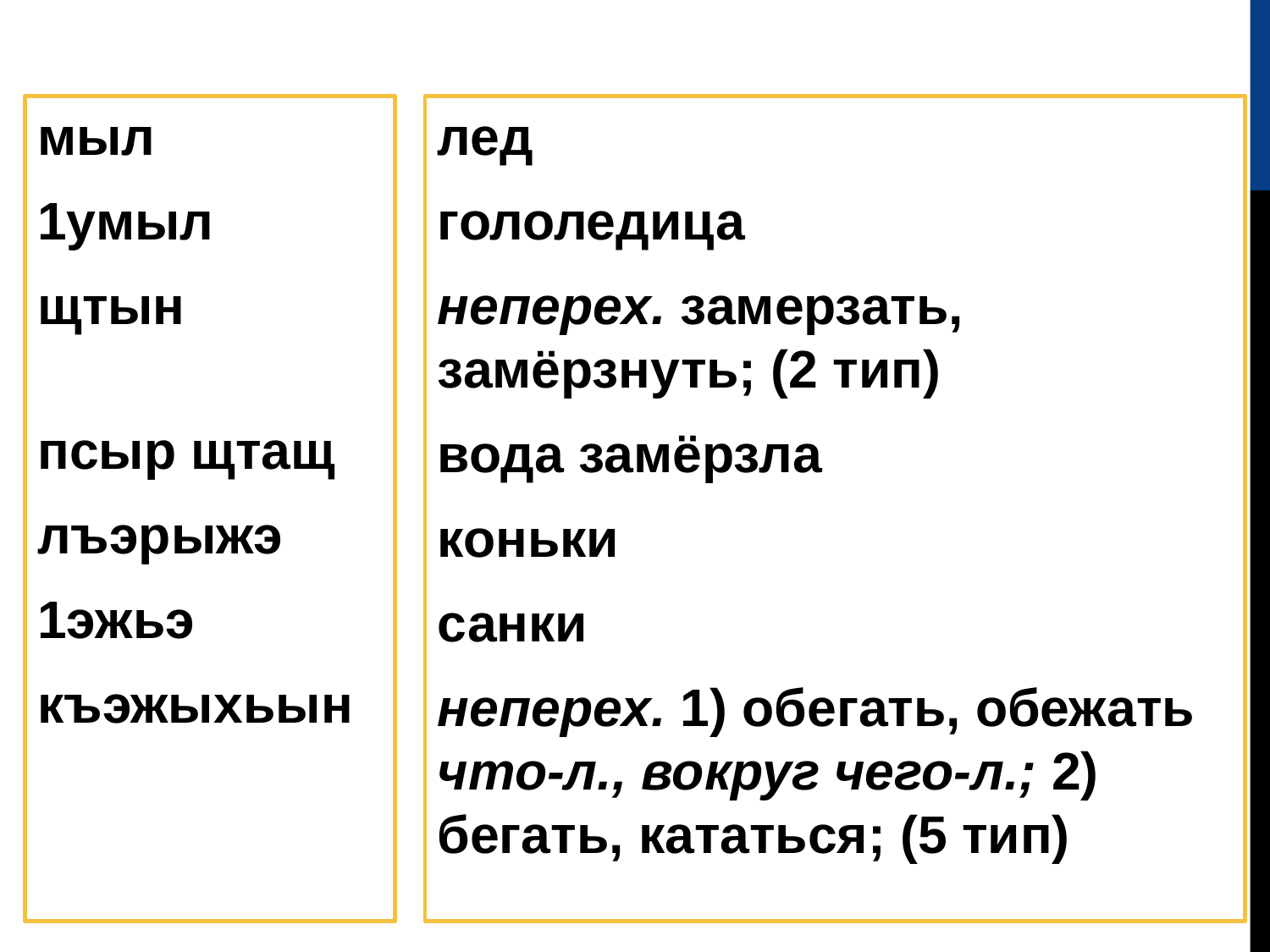

#
мыл
1умыл
щтын

псыр щтащ
лъэрыжэ
1эжьэ
къэжыхьын
лед
гололедица
неперех. замерзать, замёрзнуть; (2 тип)
вода замёрзла
коньки
санки
неперех. 1) обегать, обежать что-л., вокруг чего-л.; 2) бегать, кататься; (5 тип)